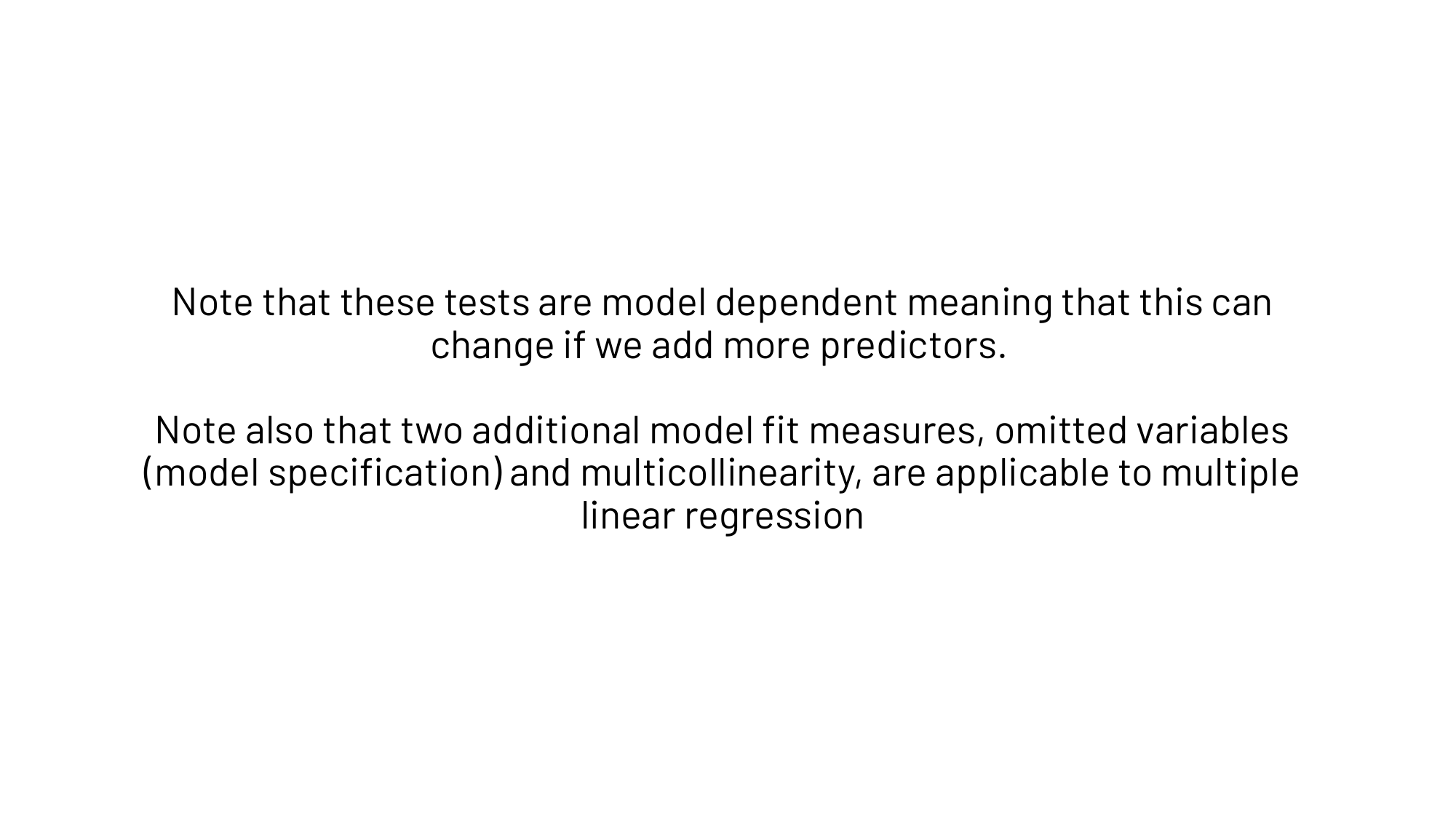

Note that these tests are model dependent meaning that this can change if we add more predictors.
Note also that two additional model fit measures, omitted variables (model specification) and multicollinearity, are applicable to multiple linear regression